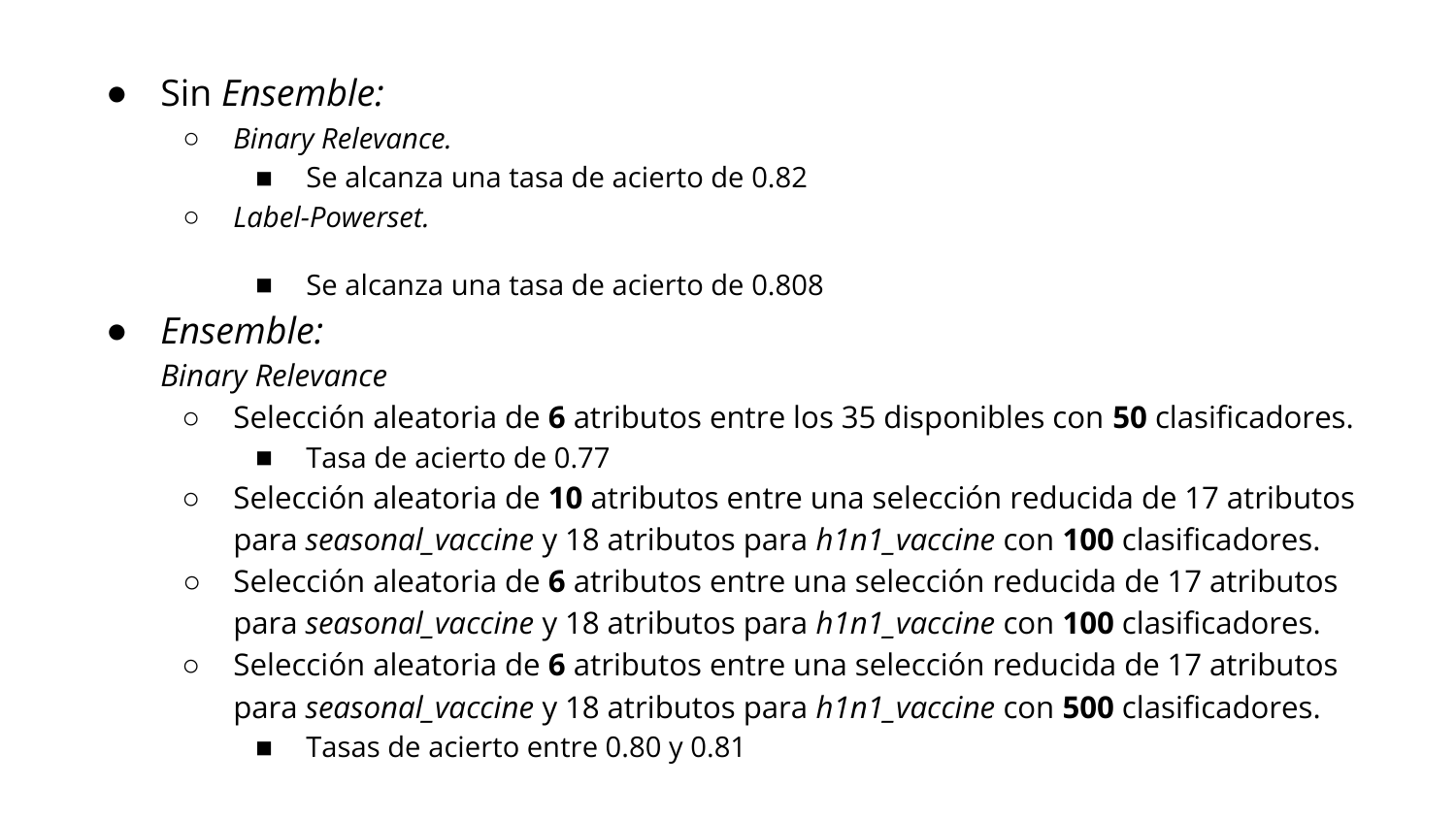

Sin Ensemble:
Binary Relevance.
Se alcanza una tasa de acierto de 0.82
Label-Powerset.
Se alcanza una tasa de acierto de 0.808
Ensemble:
Binary Relevance
Selección aleatoria de 6 atributos entre los 35 disponibles con 50 clasificadores.
Tasa de acierto de 0.77
Selección aleatoria de 10 atributos entre una selección reducida de 17 atributos para seasonal_vaccine y 18 atributos para h1n1_vaccine con 100 clasificadores.
Selección aleatoria de 6 atributos entre una selección reducida de 17 atributos para seasonal_vaccine y 18 atributos para h1n1_vaccine con 100 clasificadores.
Selección aleatoria de 6 atributos entre una selección reducida de 17 atributos para seasonal_vaccine y 18 atributos para h1n1_vaccine con 500 clasificadores.
Tasas de acierto entre 0.80 y 0.81